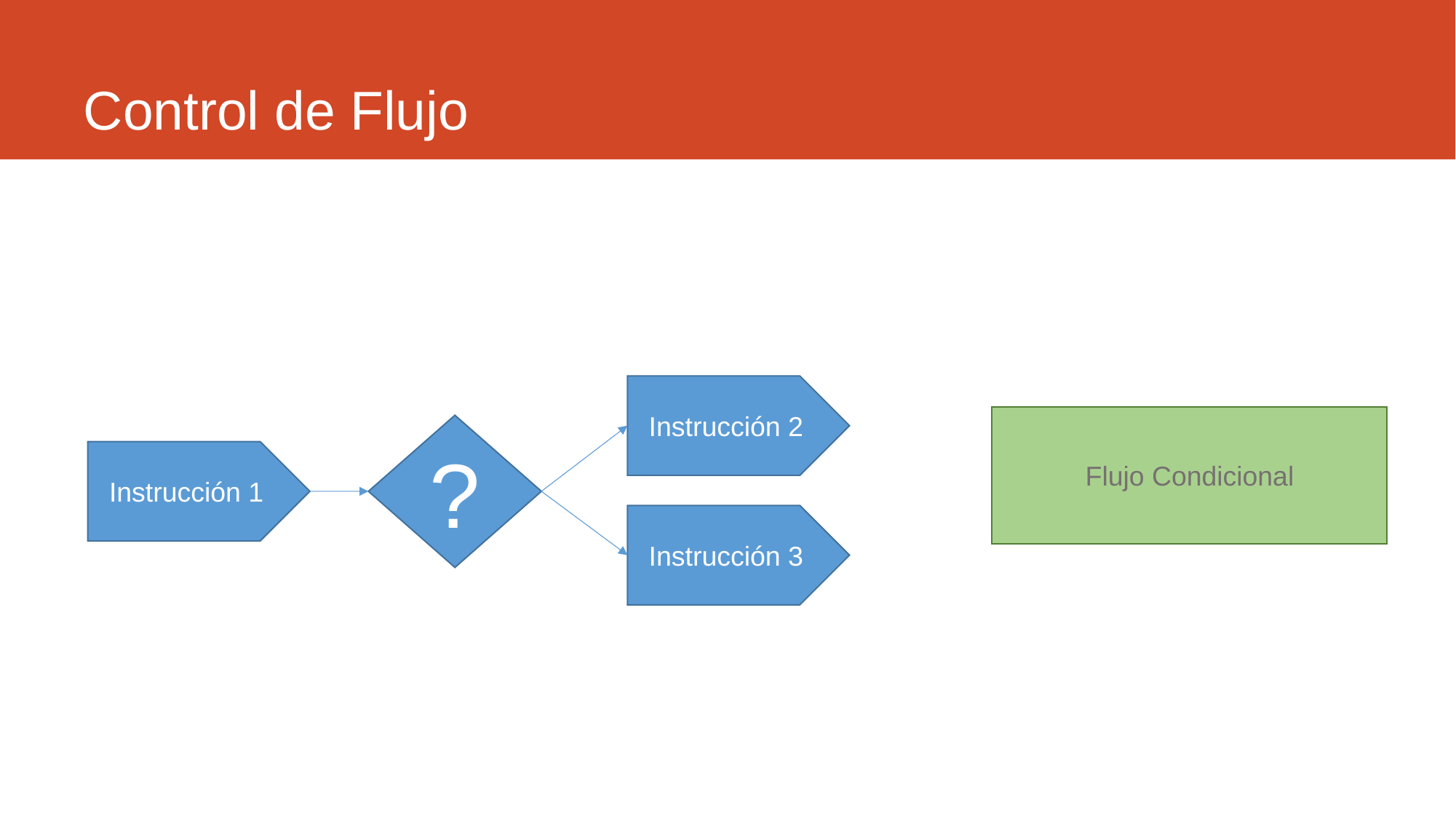

# Control de Flujo
Instrucción 2
Flujo Condicional
?
Instrucción 1
Instrucción 3